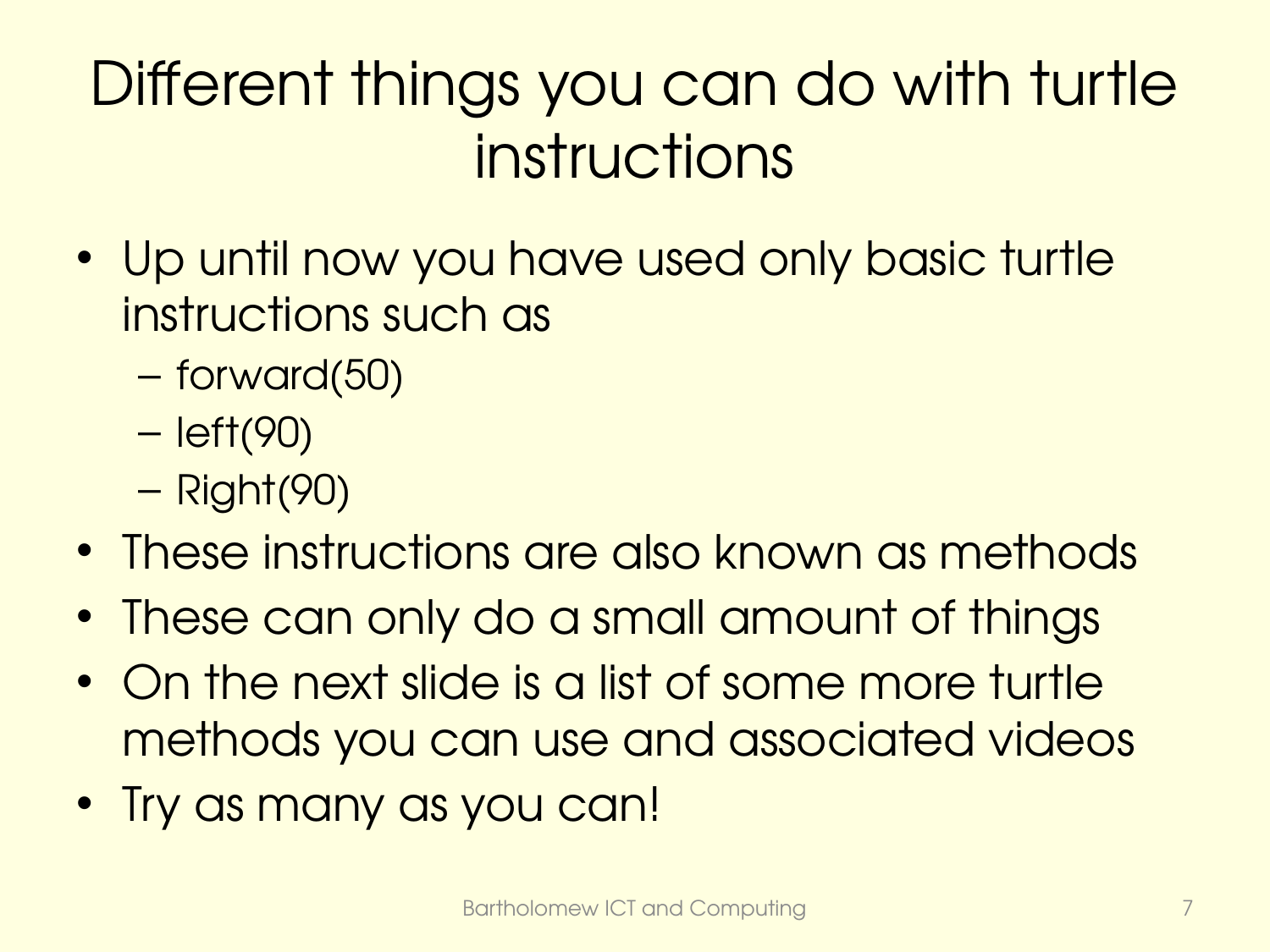

# Different things you can do with turtle instructions
Up until now you have used only basic turtle instructions such as
forward(50)
left(90)
Right(90)
These instructions are also known as methods
These can only do a small amount of things
On the next slide is a list of some more turtle methods you can use and associated videos
Try as many as you can!
Bartholomew ICT and Computing
7